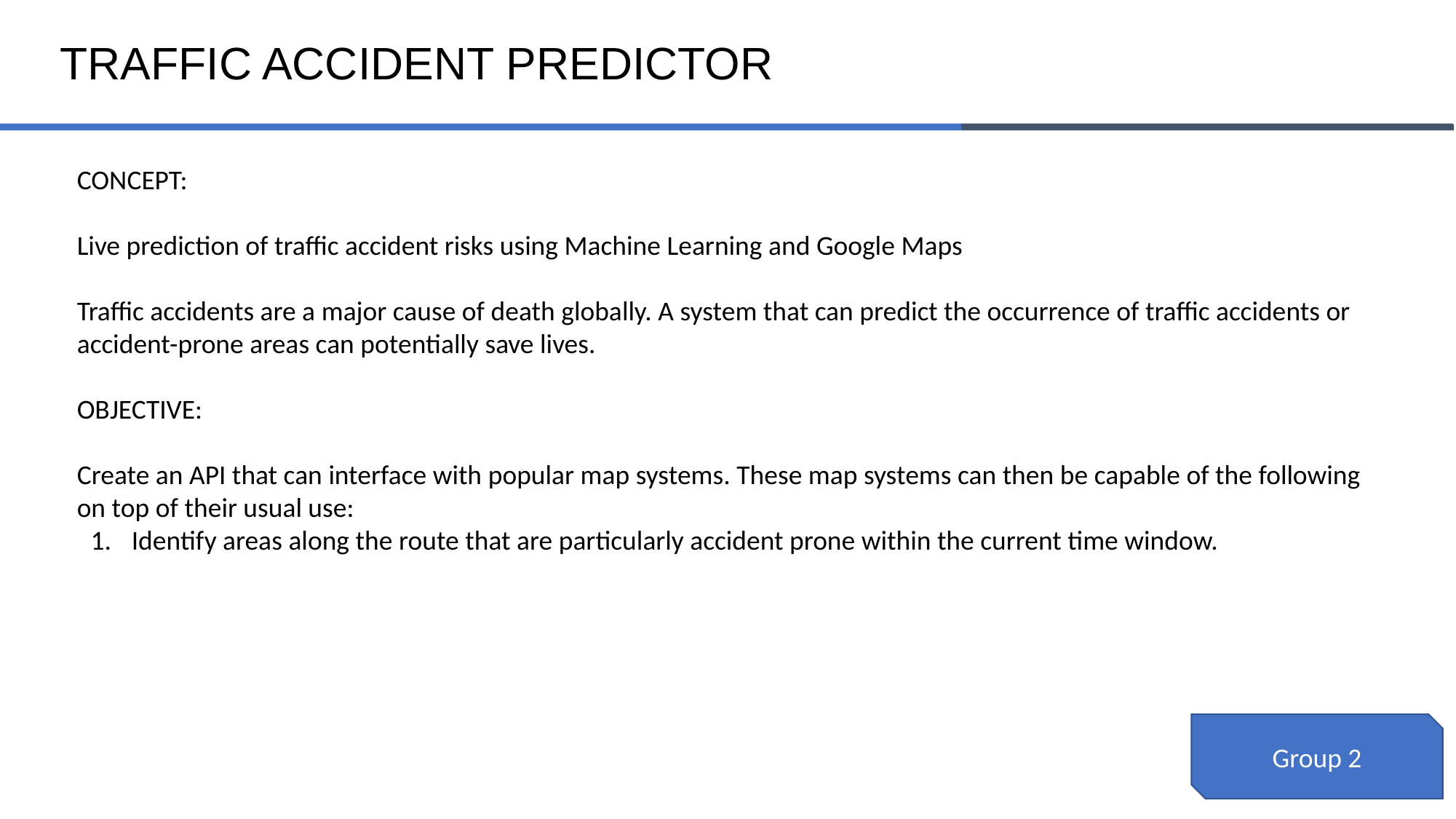

TRAFFIC ACCIDENT PREDICTOR
CONCEPT:

Live prediction of traffic accident risks using Machine Learning and Google Maps

Traffic accidents are a major cause of death globally. A system that can predict the occurrence of traffic accidents or accident-prone areas can potentially save lives.

OBJECTIVE:

Create an API that can interface with popular map systems. These map systems can then be capable of the following on top of their usual use:
Identify areas along the route that are particularly accident prone within the current time window.